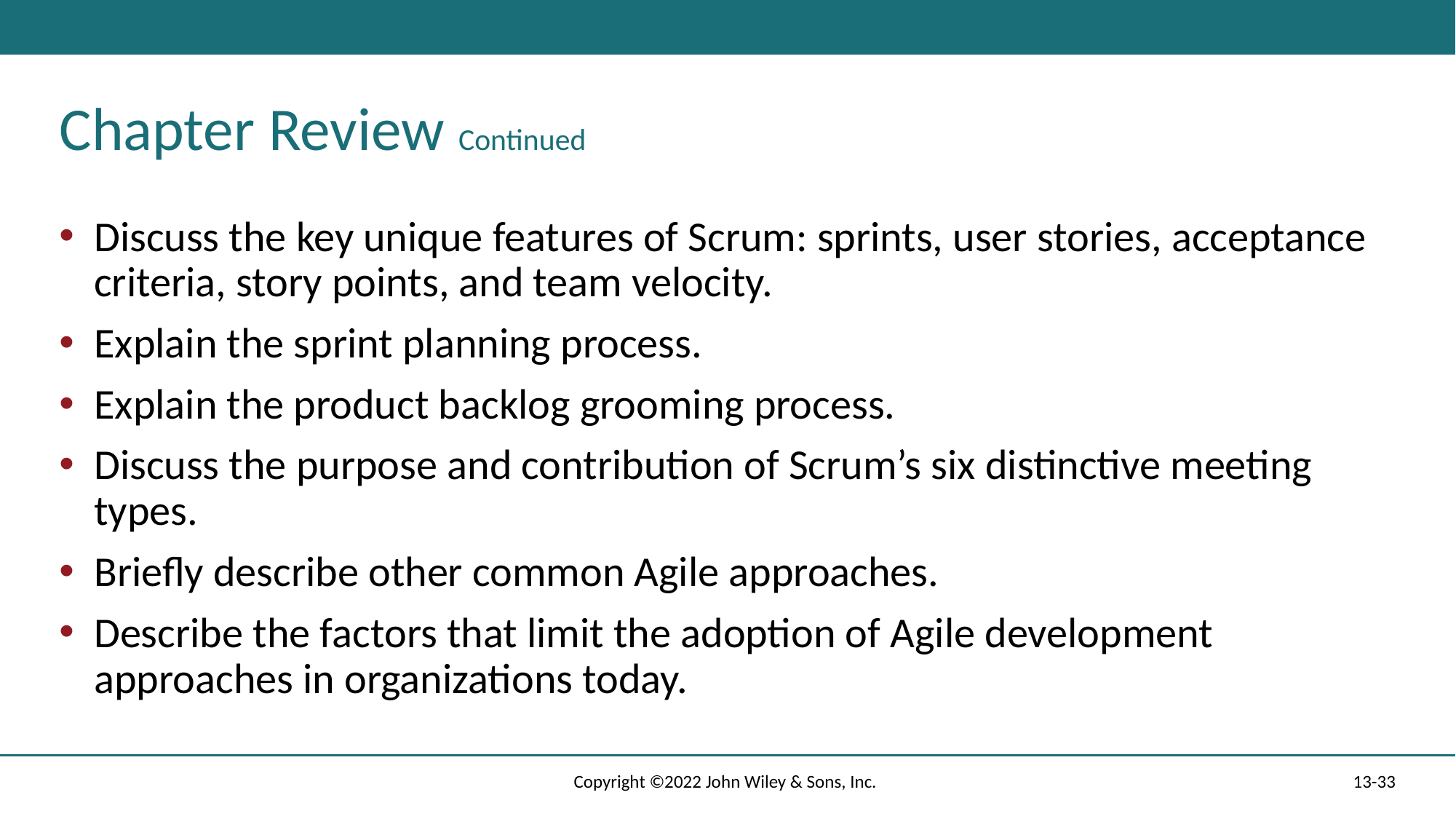

# Chapter Review Continued
Discuss the key unique features of Scrum: sprints, user stories, acceptance criteria, story points, and team velocity.
Explain the sprint planning process.
Explain the product backlog grooming process.
Discuss the purpose and contribution of Scrum’s six distinctive meeting types.
Briefly describe other common Agile approaches.
Describe the factors that limit the adoption of Agile development approaches in organizations today.
Copyright ©2022 John Wiley & Sons, Inc.
13-33